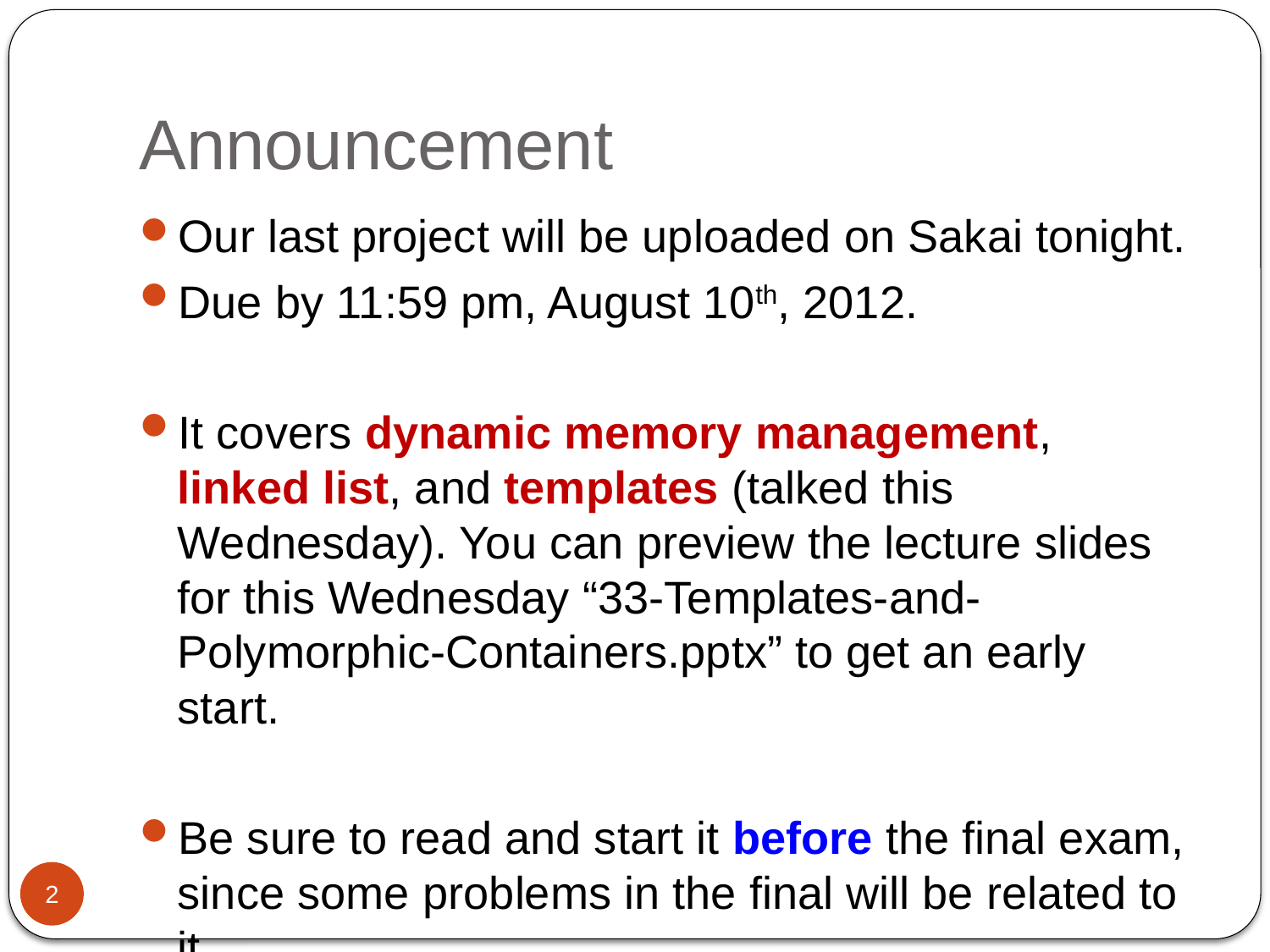

# Announcement
Our last project will be uploaded on Sakai tonight.
Due by 11:59 pm, August 10th, 2012.

It covers dynamic memory management, linked list, and templates (talked this Wednesday). You can preview the lecture slides for this Wednesday “33-Templates-and-Polymorphic-Containers.pptx” to get an early start.

Be sure to read and start it before the final exam, since some problems in the final will be related to it.
2